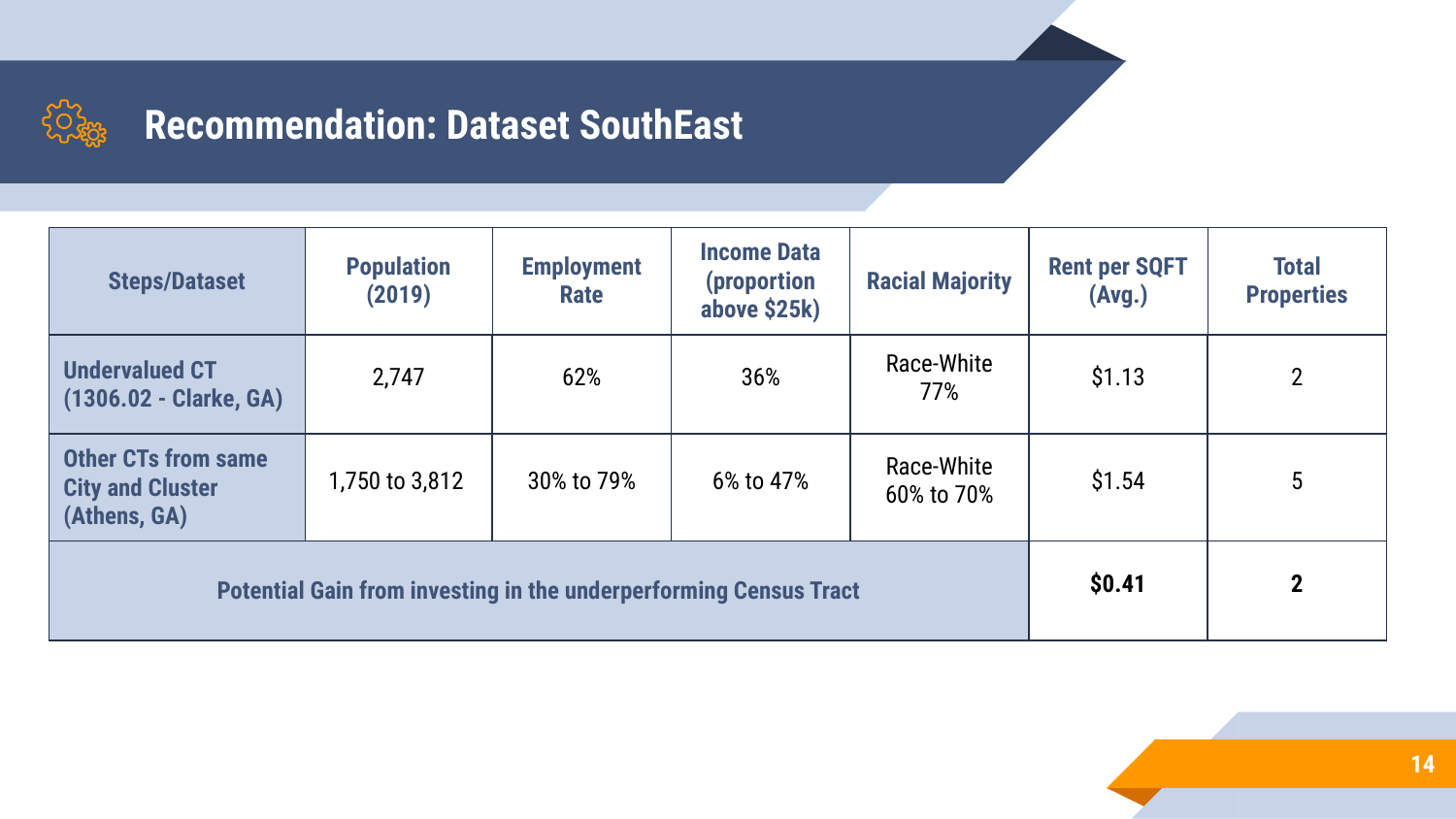

# Recommendation: Dataset SouthEast

| Steps/Dataset | Population (2019) | Employment Rate | Income Data (proportion above $25k) | Racial Majority | Rent per SQFT (Avg.) | Total Properties |
| --- | --- | --- | --- | --- | --- | --- |
| Undervalued CT (1306.02 - Clarke, GA) | 2,747 | 62% | 36% | Race-White 77% | $1.13 | 2 |
| Other CTs from same City and Cluster (Athens, GA) | 1,750 to 3,812 | 30% to 79% | 6% to 47% | Race-White 60% to 70% | $1.54 | 5 |
| Potential Gain from investing in the underperforming Census Tract |  |  |  |  | $0.41 | 2 |
14